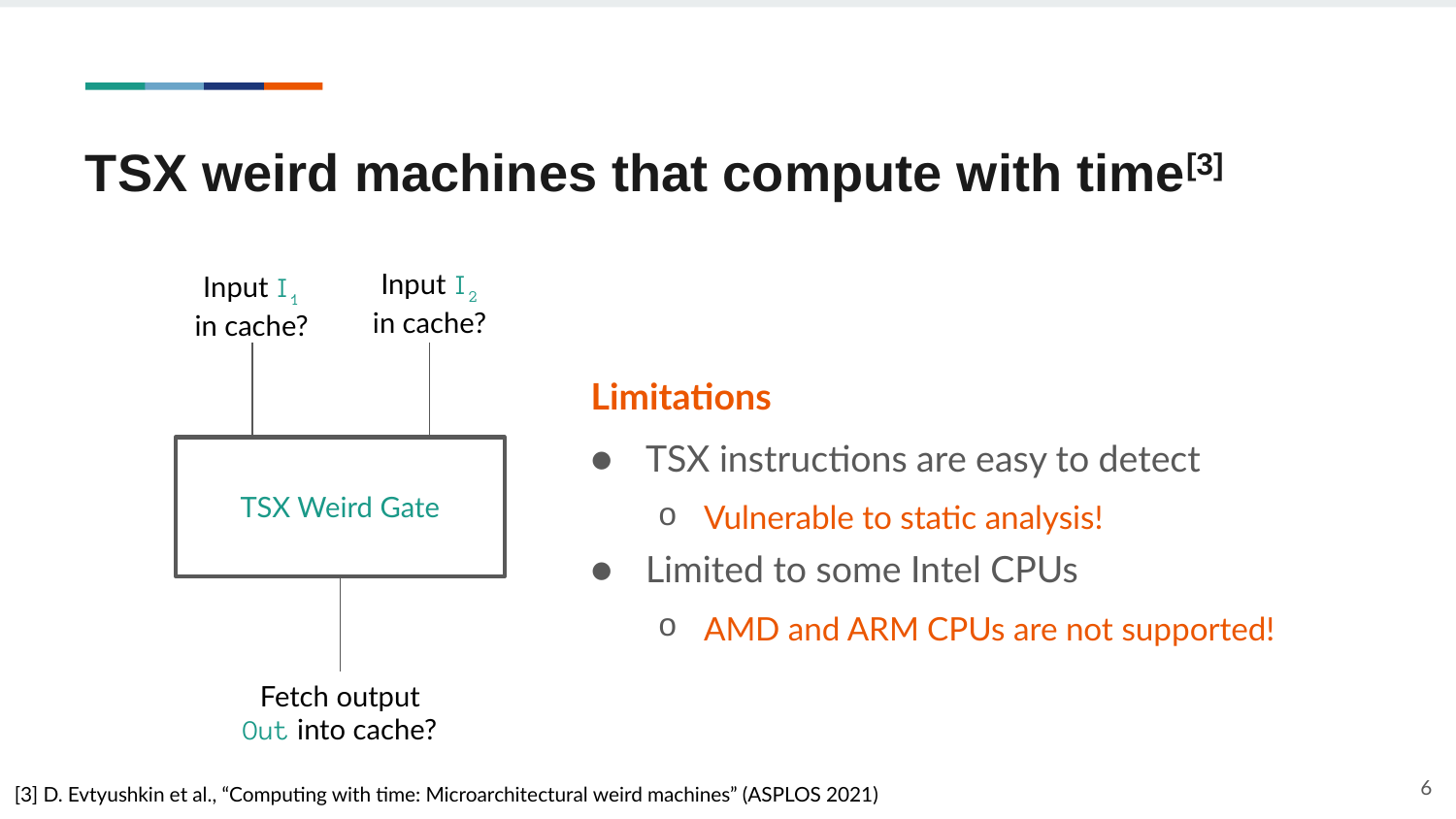

# TSX weird machines that compute with time[3]
Limitations
TSX instructions are easy to detect
Vulnerable to static analysis!
Limited to some Intel CPUs
AMD and ARM CPUs are not supported!
Input I2 in cache?
Input I1 in cache?
TSX Weird Gate
Fetch output Out into cache?
6
[3] D. Evtyushkin et al., “Computing with time: Microarchitectural weird machines” (ASPLOS 2021)